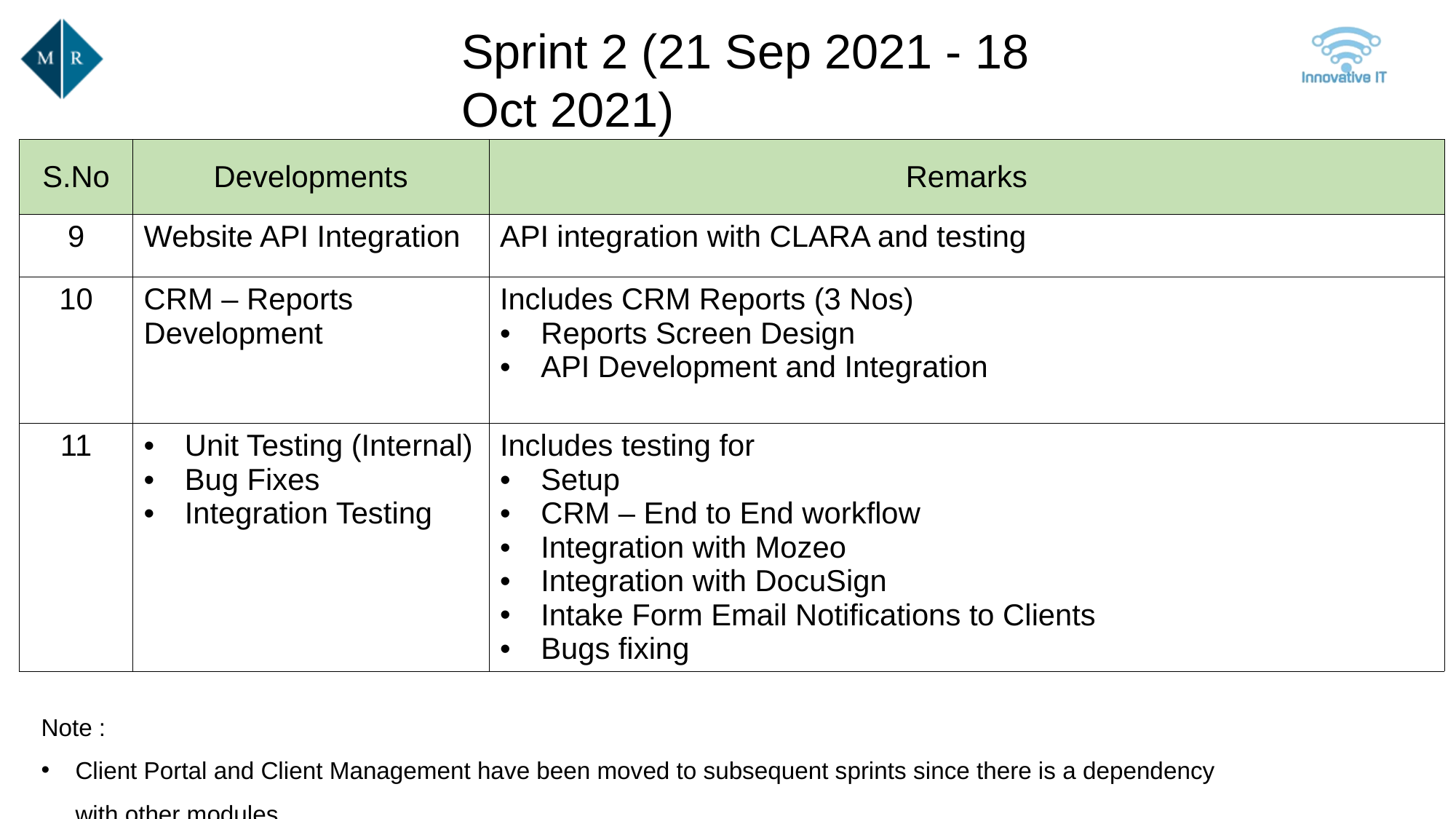

Sprint 2 (21 Sep 2021 - 18 Oct 2021)
| S.No | Developments | Remarks |
| --- | --- | --- |
| 9 | Website API Integration | API integration with CLARA and testing |
| 10 | CRM – Reports Development | Includes CRM Reports (3 Nos) Reports Screen Design API Development and Integration |
| 11 | Unit Testing (Internal) Bug Fixes Integration Testing | Includes testing for Setup CRM – End to End workflow Integration with Mozeo Integration with DocuSign Intake Form Email Notifications to Clients Bugs fixing |
Note :
Client Portal and Client Management have been moved to subsequent sprints since there is a dependency with other modules.